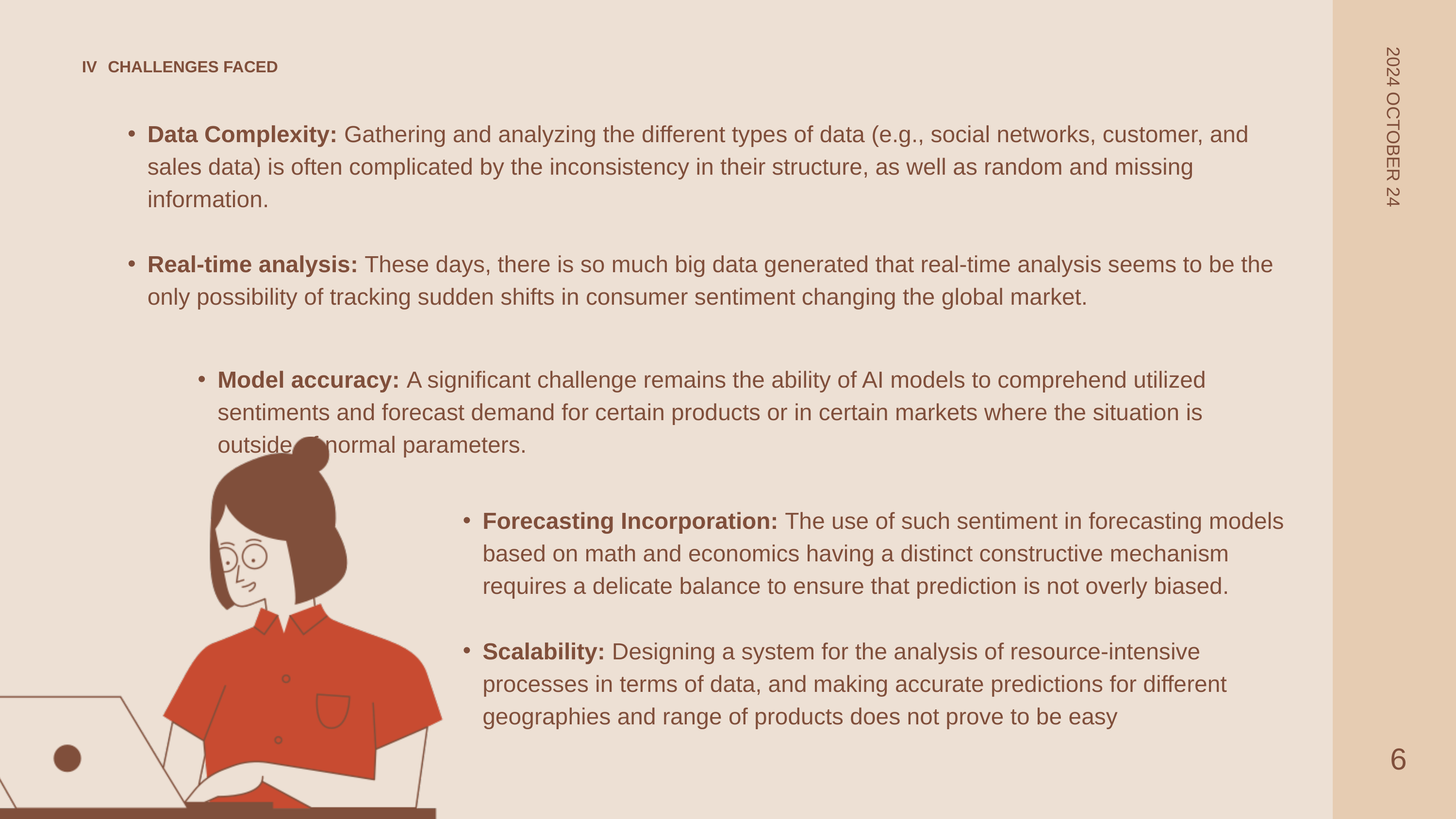

IV
CHALLENGES FACED
Data Complexity: Gathering and analyzing the different types of data (e.g., social networks, customer, and sales data) is often complicated by the inconsistency in their structure, as well as random and missing information.

Real-time analysis: These days, there is so much big data generated that real-time analysis seems to be the only possibility of tracking sudden shifts in consumer sentiment changing the global market.

2024 OCTOBER 24
Model accuracy: A significant challenge remains the ability of AI models to comprehend utilized sentiments and forecast demand for certain products or in certain markets where the situation is outside of normal parameters.

Forecasting Incorporation: The use of such sentiment in forecasting models based on math and economics having a distinct constructive mechanism requires a delicate balance to ensure that prediction is not overly biased.

Scalability: Designing a system for the analysis of resource-intensive processes in terms of data, and making accurate predictions for different geographies and range of products does not prove to be easy

6
2